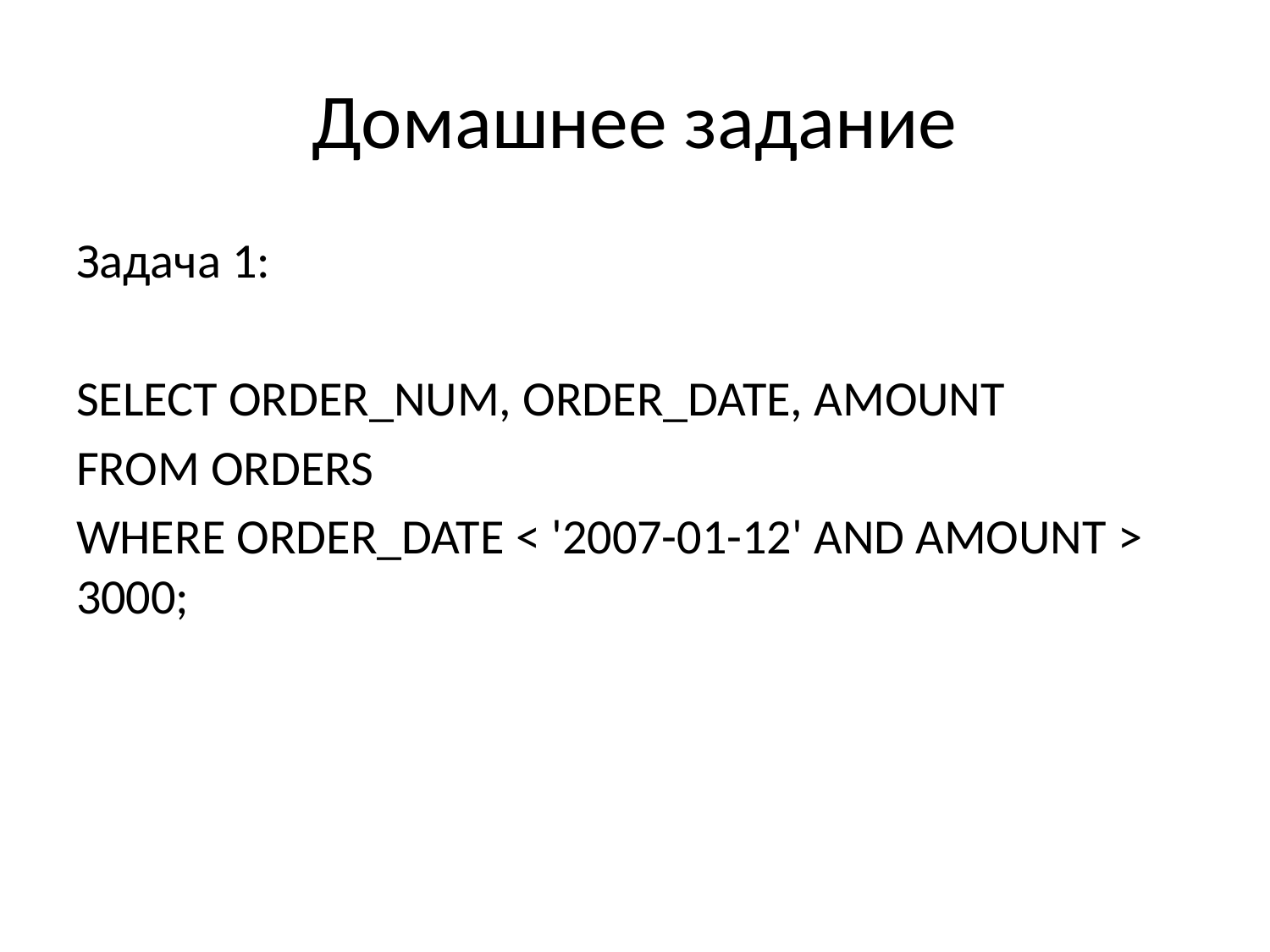

# Домашнее задание
Задача 1:

SELECT ORDER_NUM, ORDER_DATE, AMOUNT
FROM ORDERS
WHERE ORDER_DATE < '2007-01-12' AND AMOUNT > 3000;